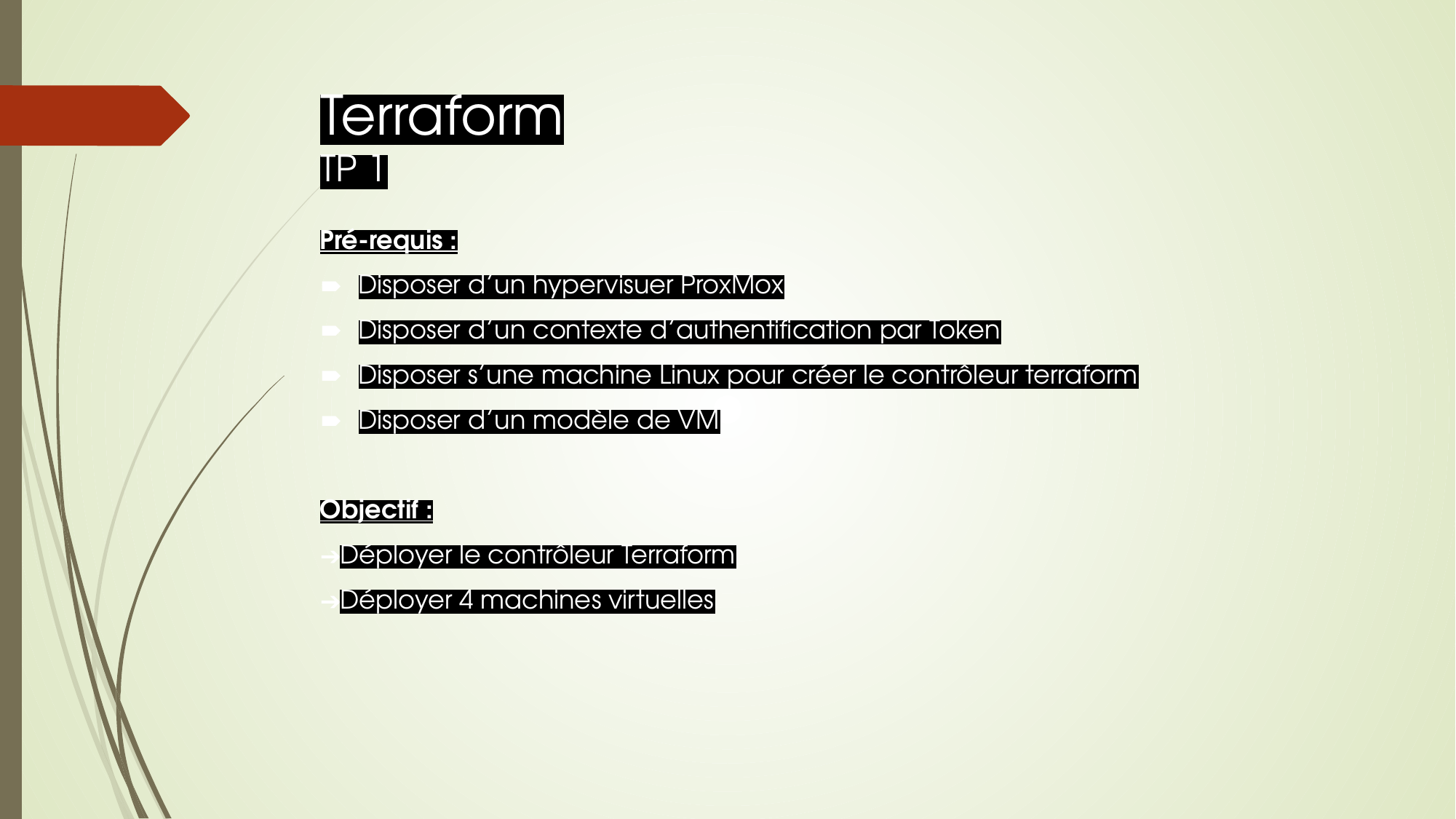

Terraform
TP 1

Pré-requis :
Disposer d’un hypervisuer ProxMox
Disposer d’un contexte d’authentification par Token
Disposer s’une machine Linux pour créer le contrôleur terraform
Disposer d’un modèle de VM

Objectif :
Déployer le contrôleur Terraform
Déployer 4 machines virtuelles